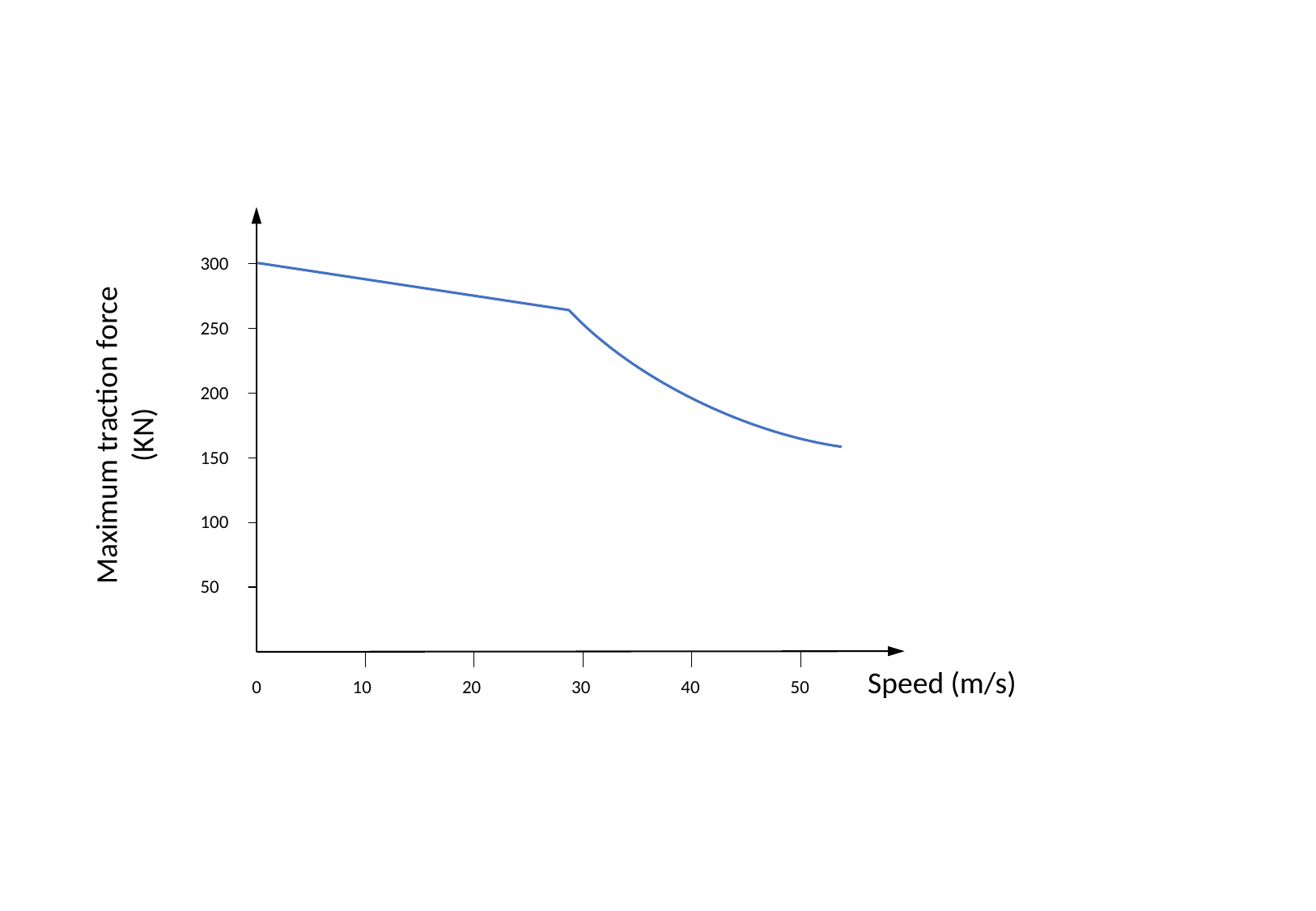

300
250
200
Maximum traction force
(KN)
150
100
50
Speed (m/s)
0
10
20
30
40
50